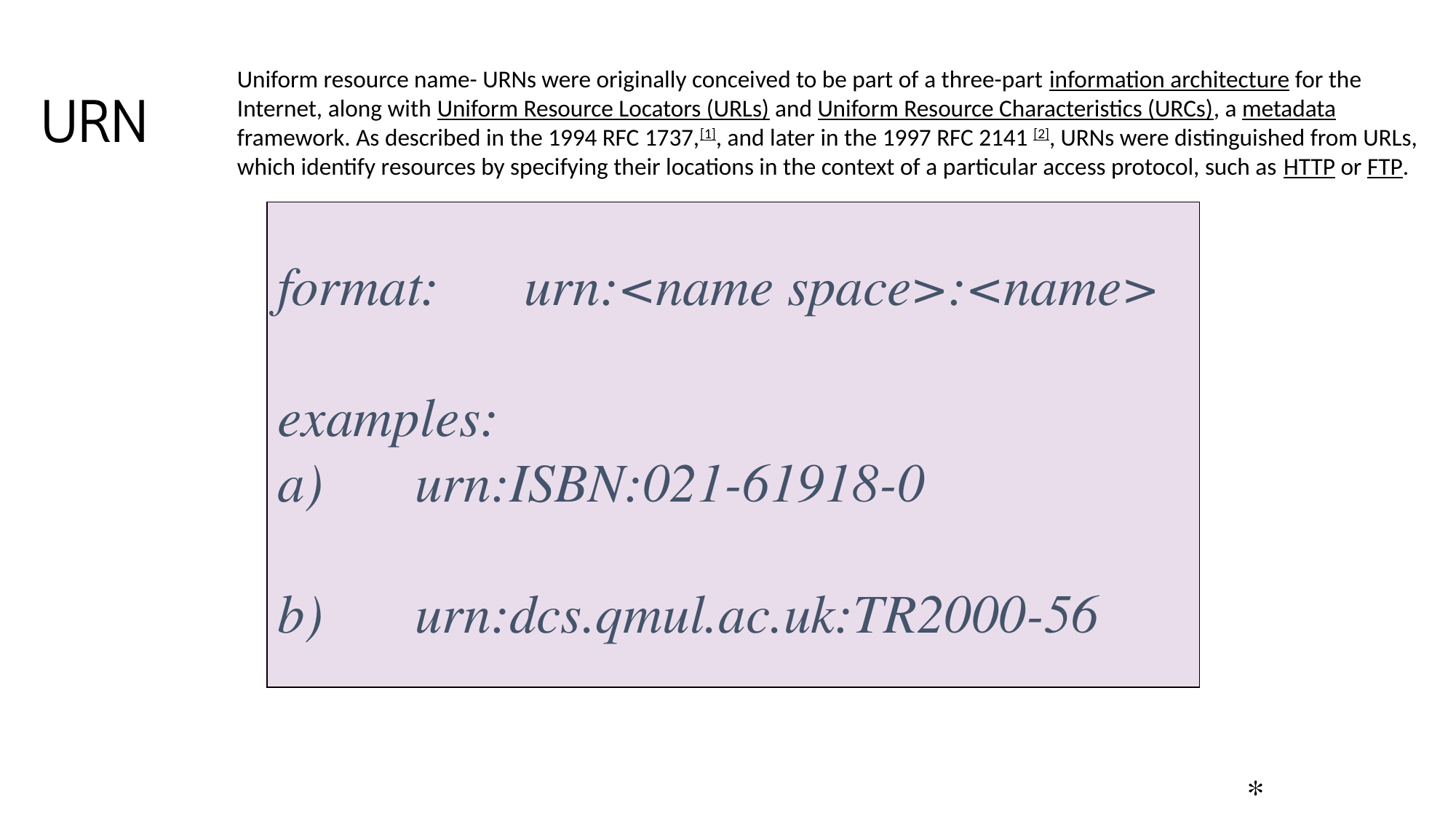

# URN
Uniform resource name- URNs were originally conceived to be part of a three-part information architecture for the Internet, along with Uniform Resource Locators (URLs) and Uniform Resource Characteristics (URCs), a metadata framework. As described in the 1994 RFC 1737,[1], and later in the 1997 RFC 2141 [2], URNs were distinguished from URLs, which identify resources by specifying their locations in the context of a particular access protocol, such as HTTP or FTP.

format:	urn:<name space>:<name>

examples:
urn:ISBN:021-61918-0

b)	urn:dcs.qmul.ac.uk:TR2000-56

*